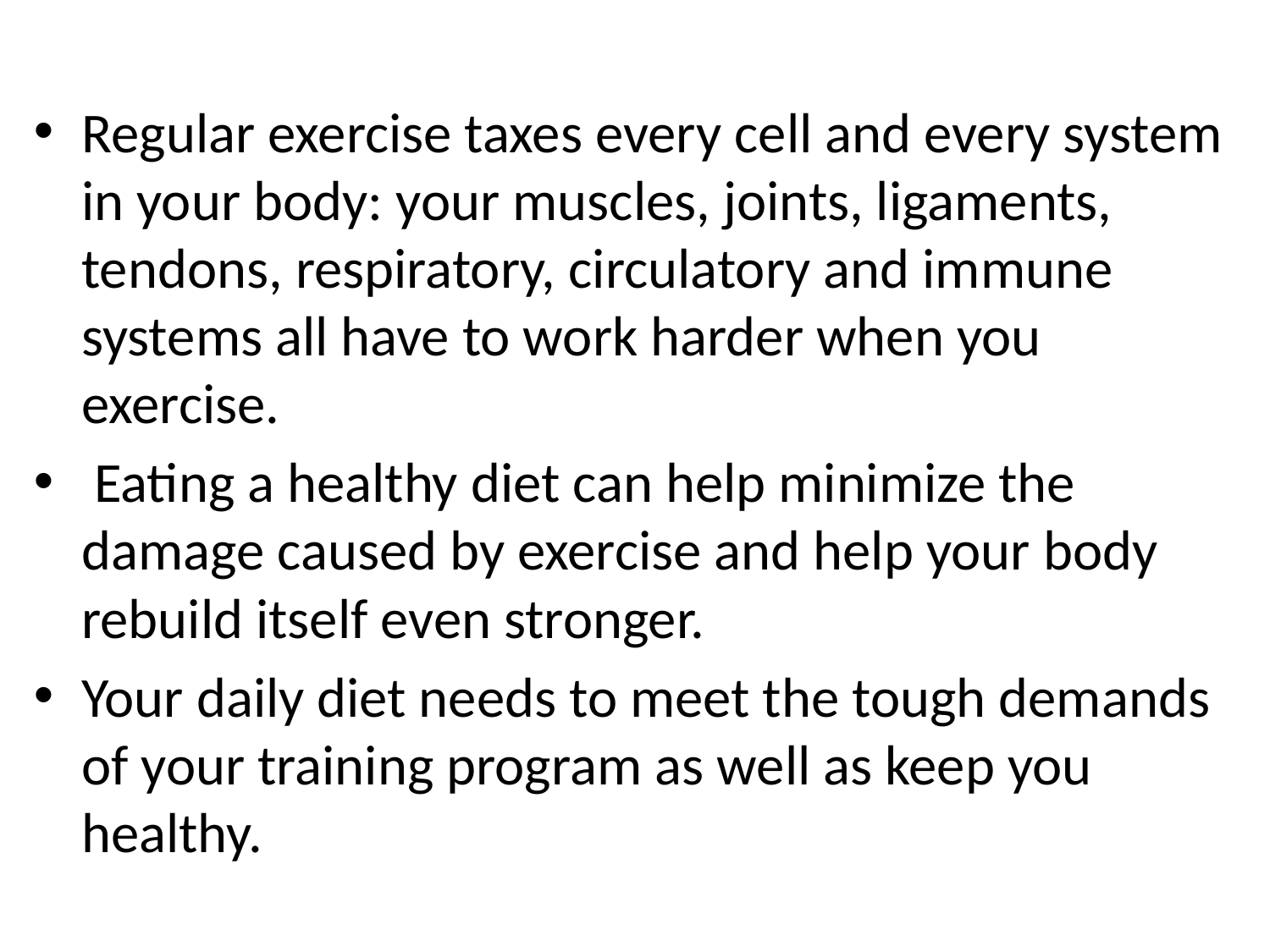

#

Regular exercise taxes every cell and every system in your body: your muscles, joints, ligaments, tendons, respiratory, circulatory and immune systems all have to work harder when you exercise.
 Eating a healthy diet can help minimize the damage caused by exercise and help your body rebuild itself even stronger.
Your daily diet needs to meet the tough demands of your training program as well as keep you healthy.